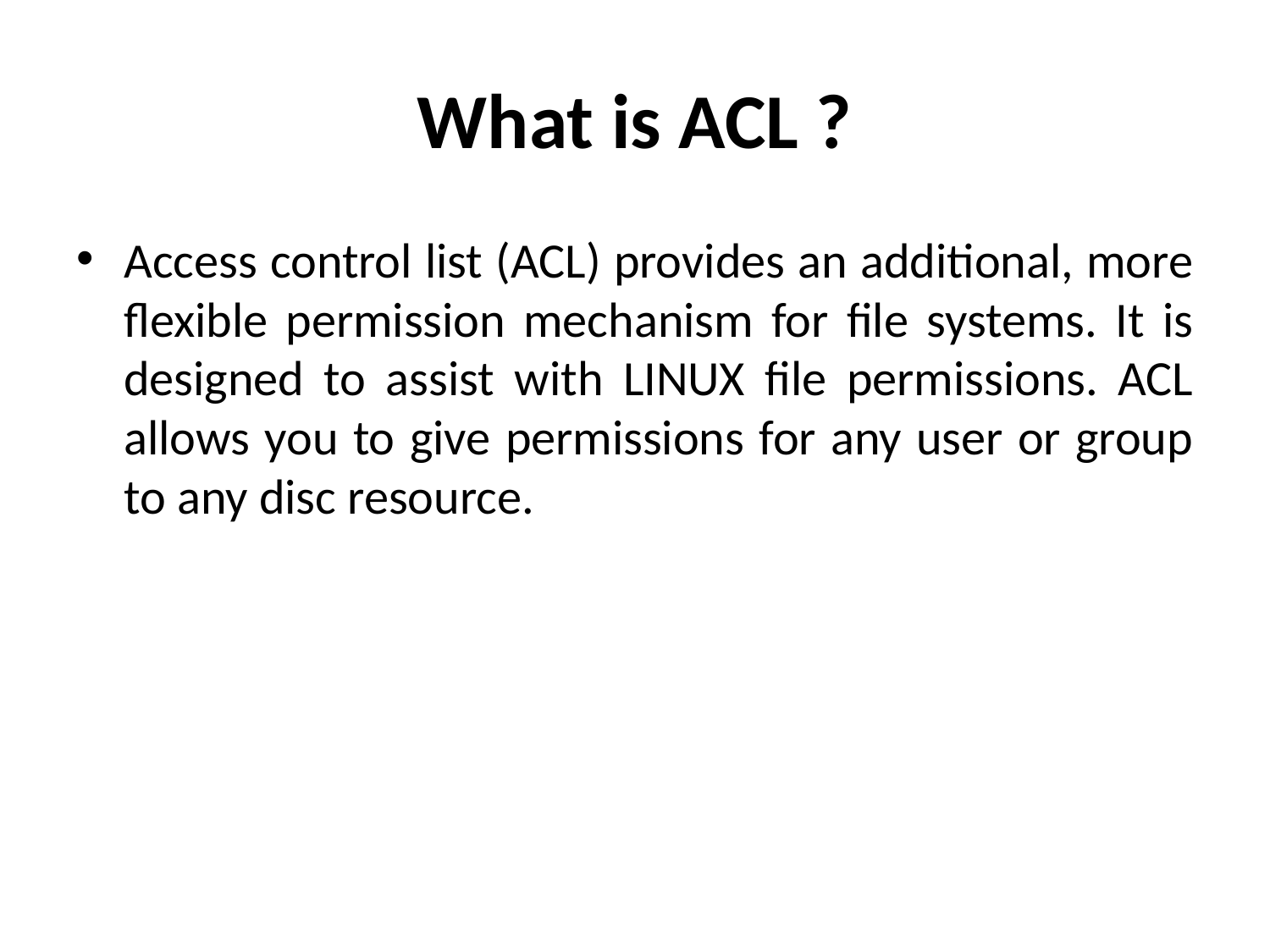

# What is ACL ?
Access control list (ACL) provides an additional, more flexible permission mechanism for file systems. It is designed to assist with LINUX file permissions. ACL allows you to give permissions for any user or group to any disc resource.